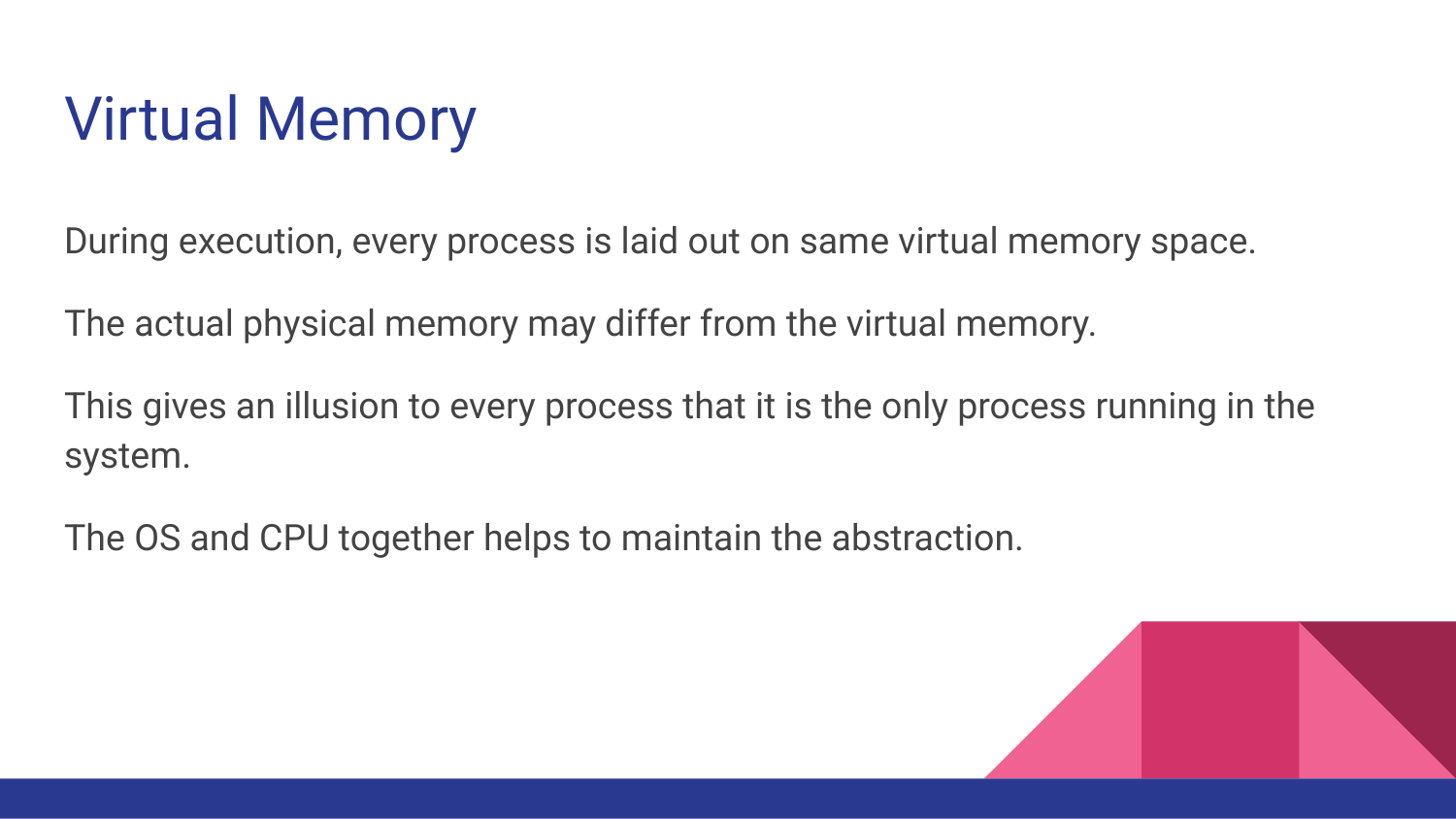

# Virtual Memory
During execution, every process is laid out on same virtual memory space.
The actual physical memory may differ from the virtual memory.
This gives an illusion to every process that it is the only process running in the system.
The OS and CPU together helps to maintain the abstraction.